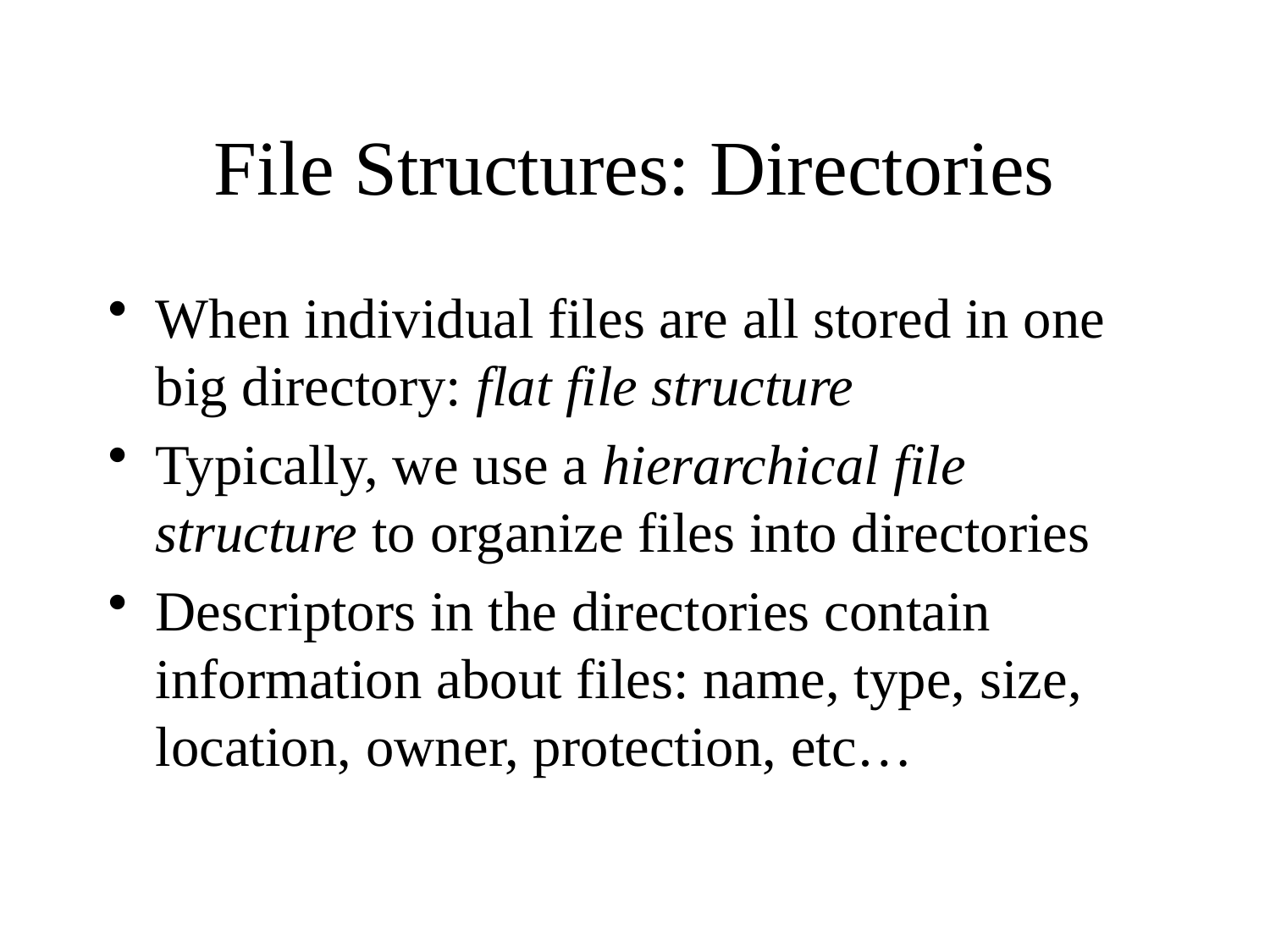

# File Structures: Directories
When individual files are all stored in one big directory: flat file structure
Typically, we use a hierarchical file structure to organize files into directories
Descriptors in the directories contain information about files: name, type, size, location, owner, protection, etc…